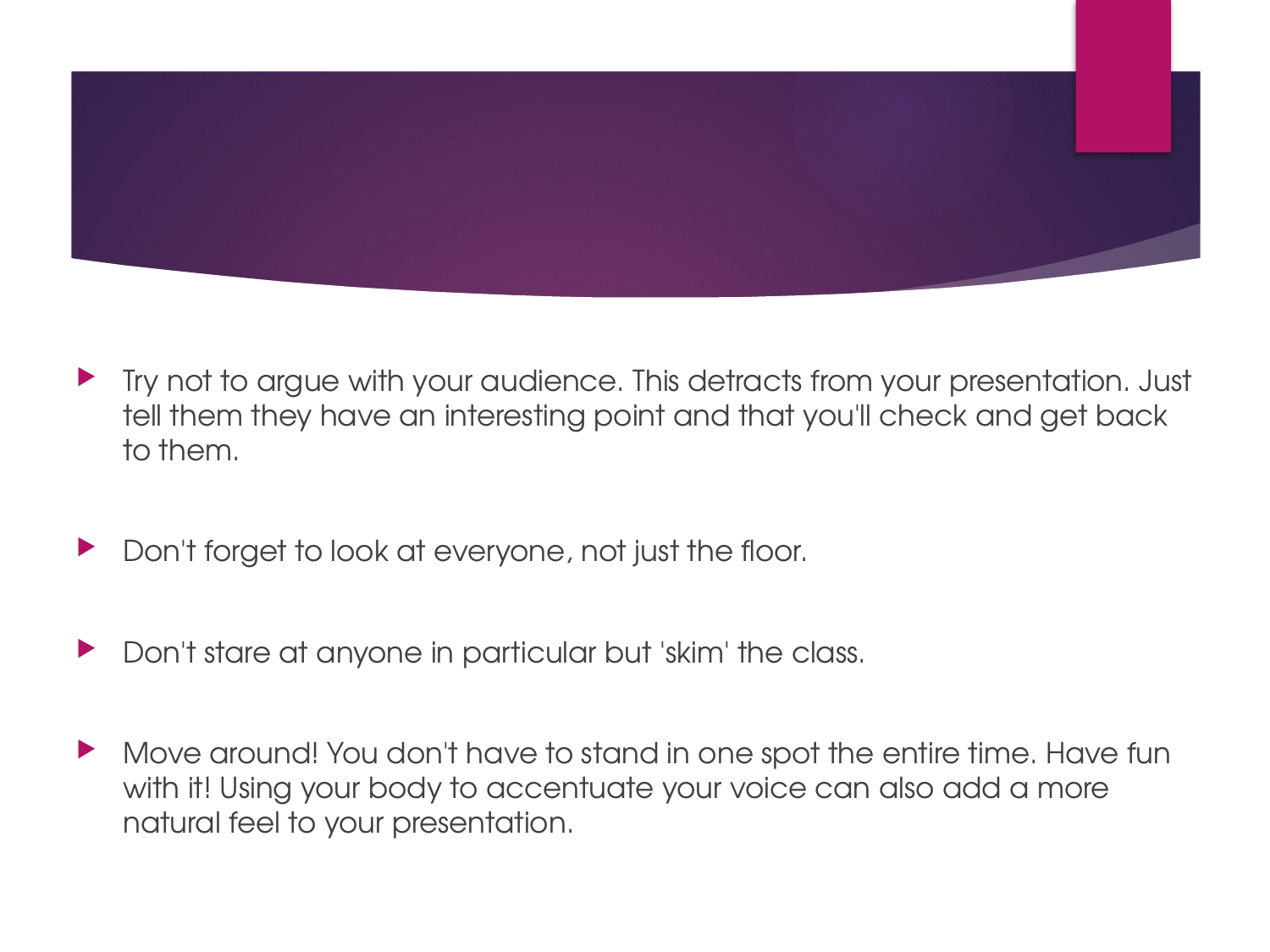

Try not to argue with your audience. This detracts from your presentation. Just tell them they have an interesting point and that you'll check and get back to them.

Don't forget to look at everyone, not just the floor.

Don't stare at anyone in particular but 'skim' the class.

Move around! You don't have to stand in one spot the entire time. Have fun with it! Using your body to accentuate your voice can also add a more natural feel to your presentation.